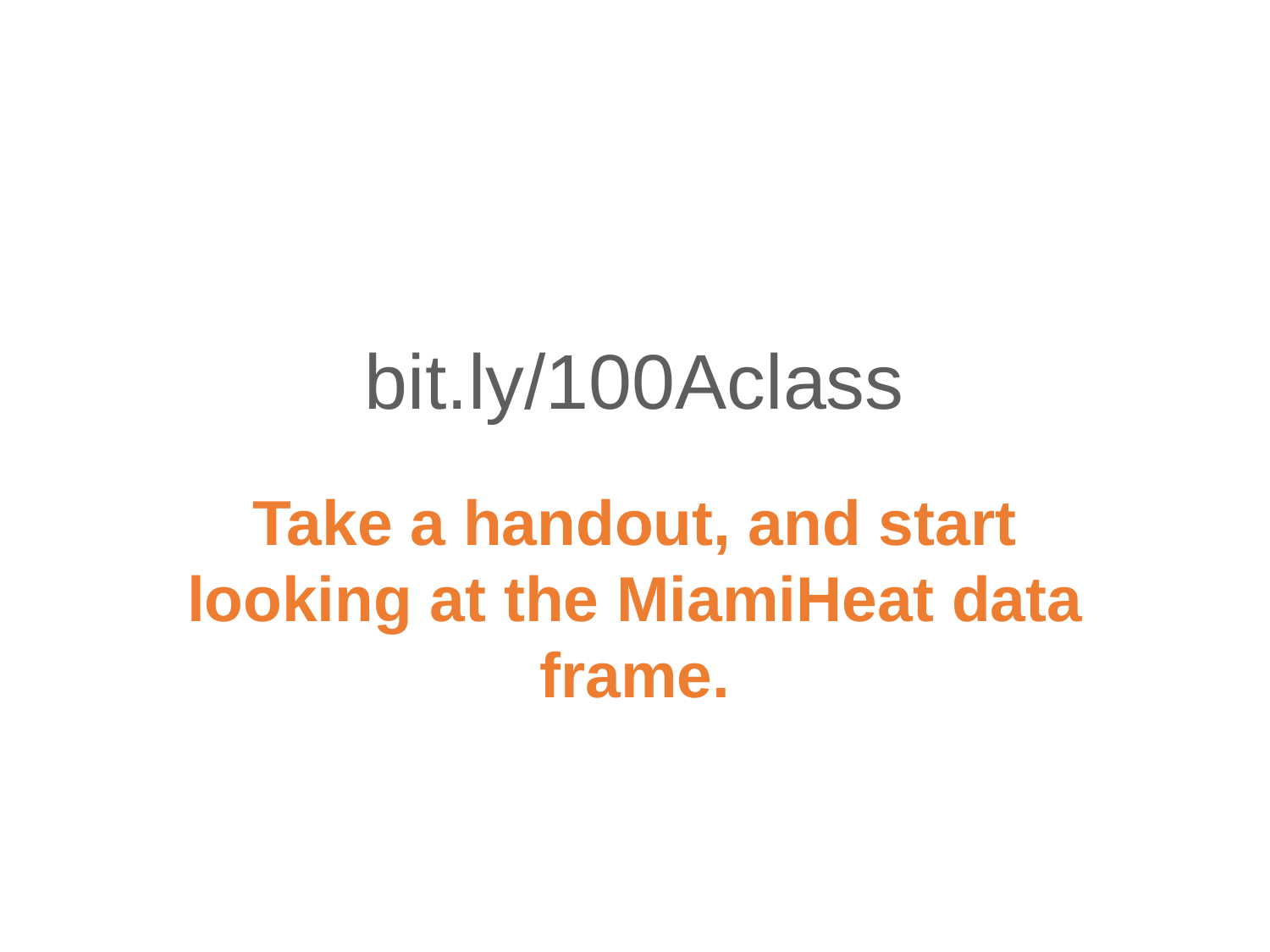

# bit.ly/100Aclass
Take a handout, and start looking at the MiamiHeat data frame.